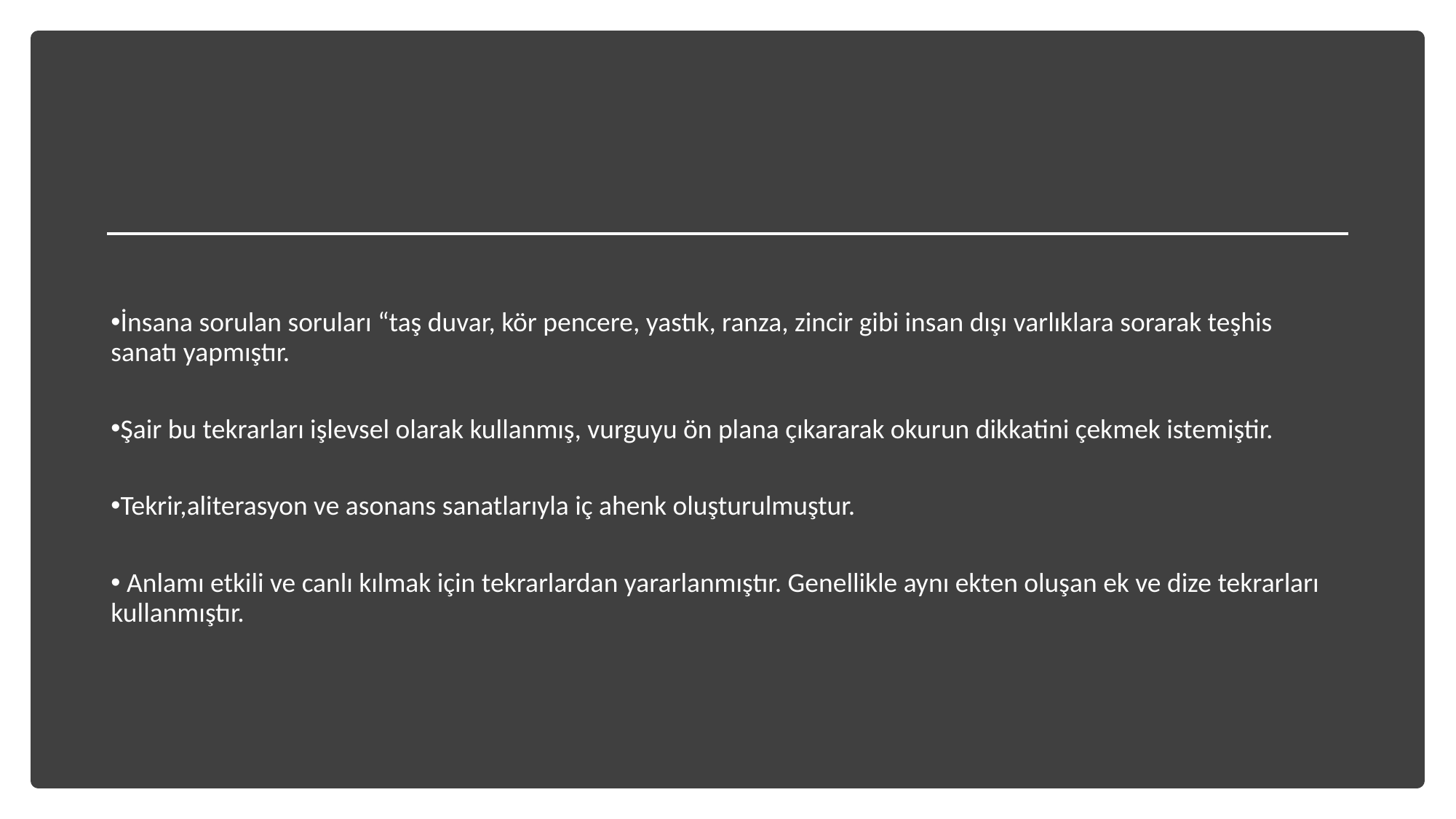

İnsana sorulan soruları “taş duvar, kör pencere, yastık, ranza, zincir gibi insan dışı varlıklara sorarak teşhis sanatı yapmıştır.

Şair bu tekrarları işlevsel olarak kullanmış, vurguyu ön plana çıkararak okurun dikkatini çekmek istemiştir.

Tekrir,aliterasyon ve asonans sanatlarıyla iç ahenk oluşturulmuştur.

 Anlamı etkili ve canlı kılmak için tekrarlardan yararlanmıştır. Genellikle aynı ekten oluşan ek ve dize tekrarları kullanmıştır.